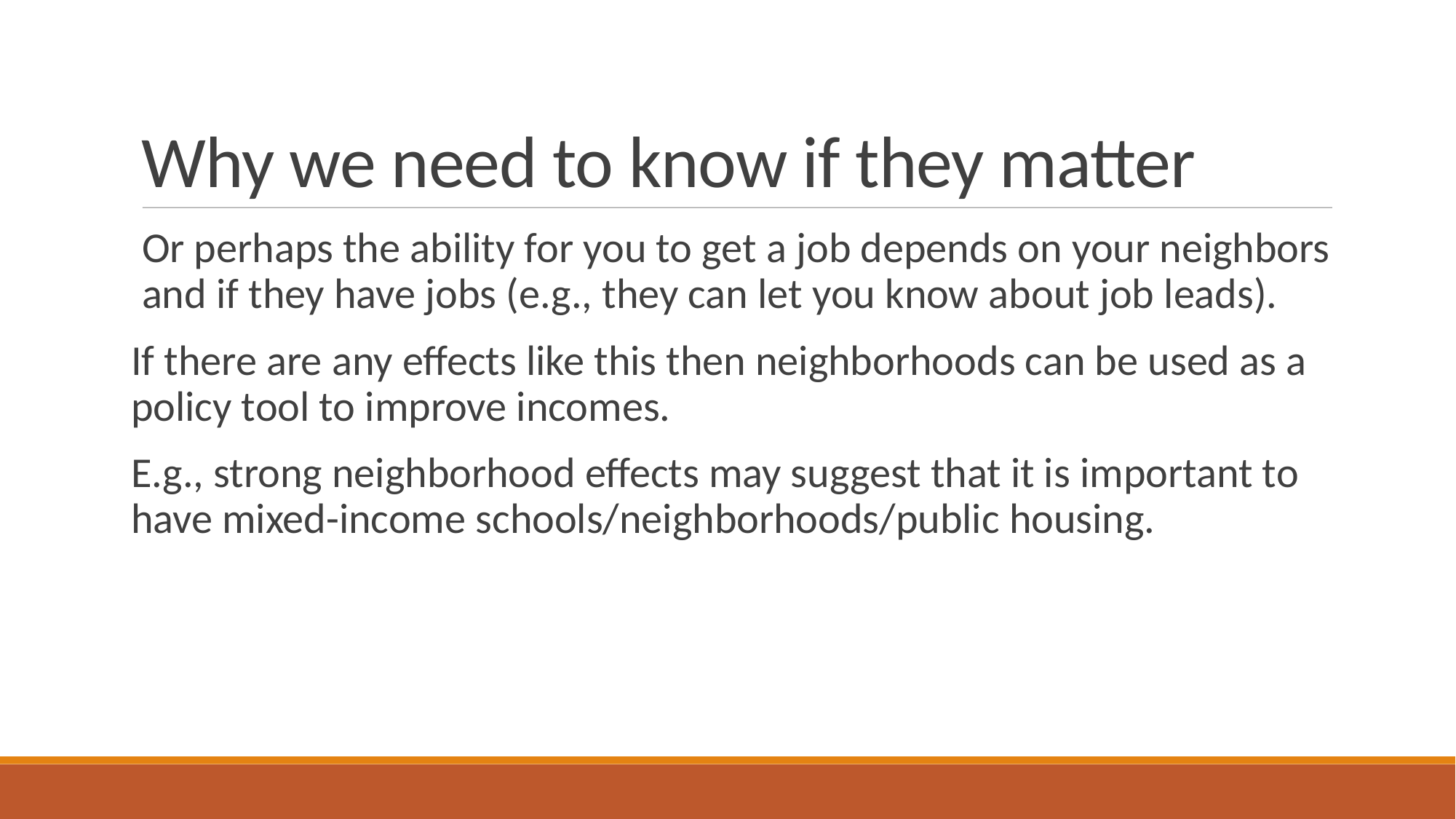

# Why we need to know if they matter
Or perhaps the ability for you to get a job depends on your neighbors and if they have jobs (e.g., they can let you know about job leads).
If there are any effects like this then neighborhoods can be used as a policy tool to improve incomes.
E.g., strong neighborhood effects may suggest that it is important to have mixed-income schools/neighborhoods/public housing.